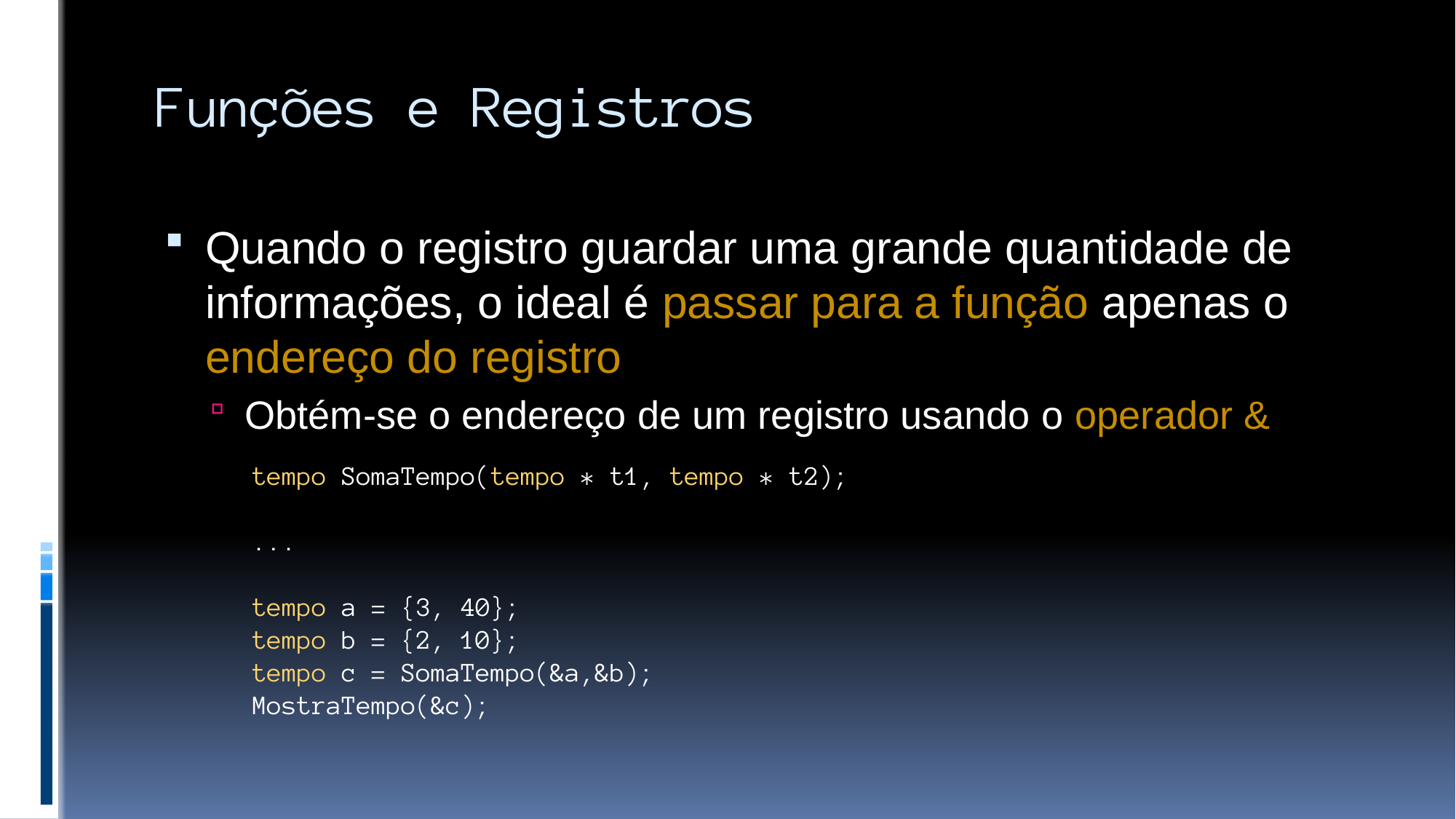

# Funções e Registros
Quando o registro guardar uma grande quantidade de informações, o ideal é passar para a função apenas o
endereço do registro
Obtém-se o endereço de um registro usando o operador &
tempo SomaTempo(tempo * t1, tempo * t2);
...
tempo a = {3, 40};
tempo b = {2, 10};
tempo c = SomaTempo(&a,&b);
MostraTempo(&c);